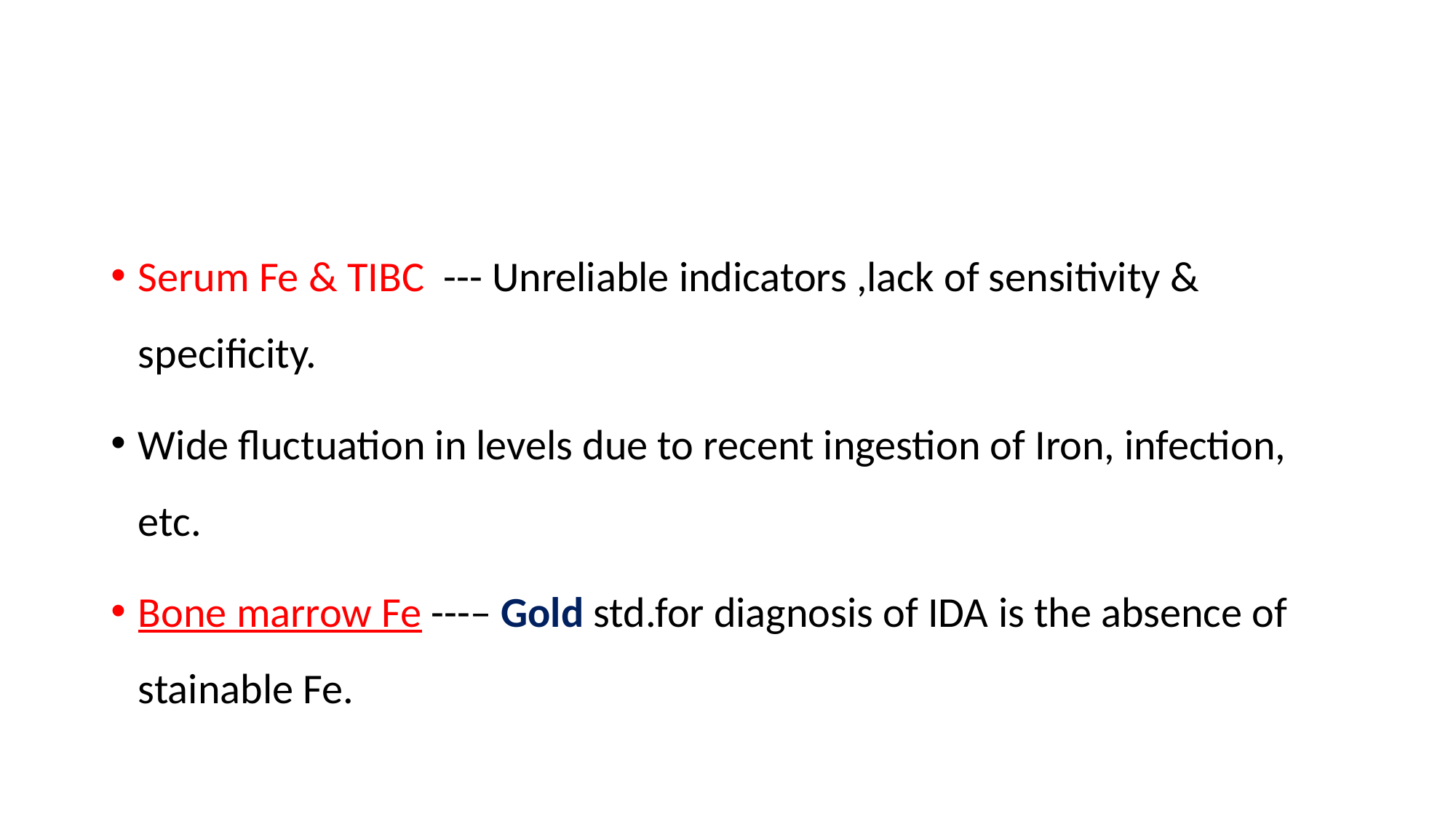

#
Serum Fe & TIBC  --- Unreliable indicators ,lack of sensitivity & specificity.
Wide fluctuation in levels due to recent ingestion of Iron, infection, etc.
Bone marrow Fe ---– Gold std.for diagnosis of IDA is the absence of stainable Fe.